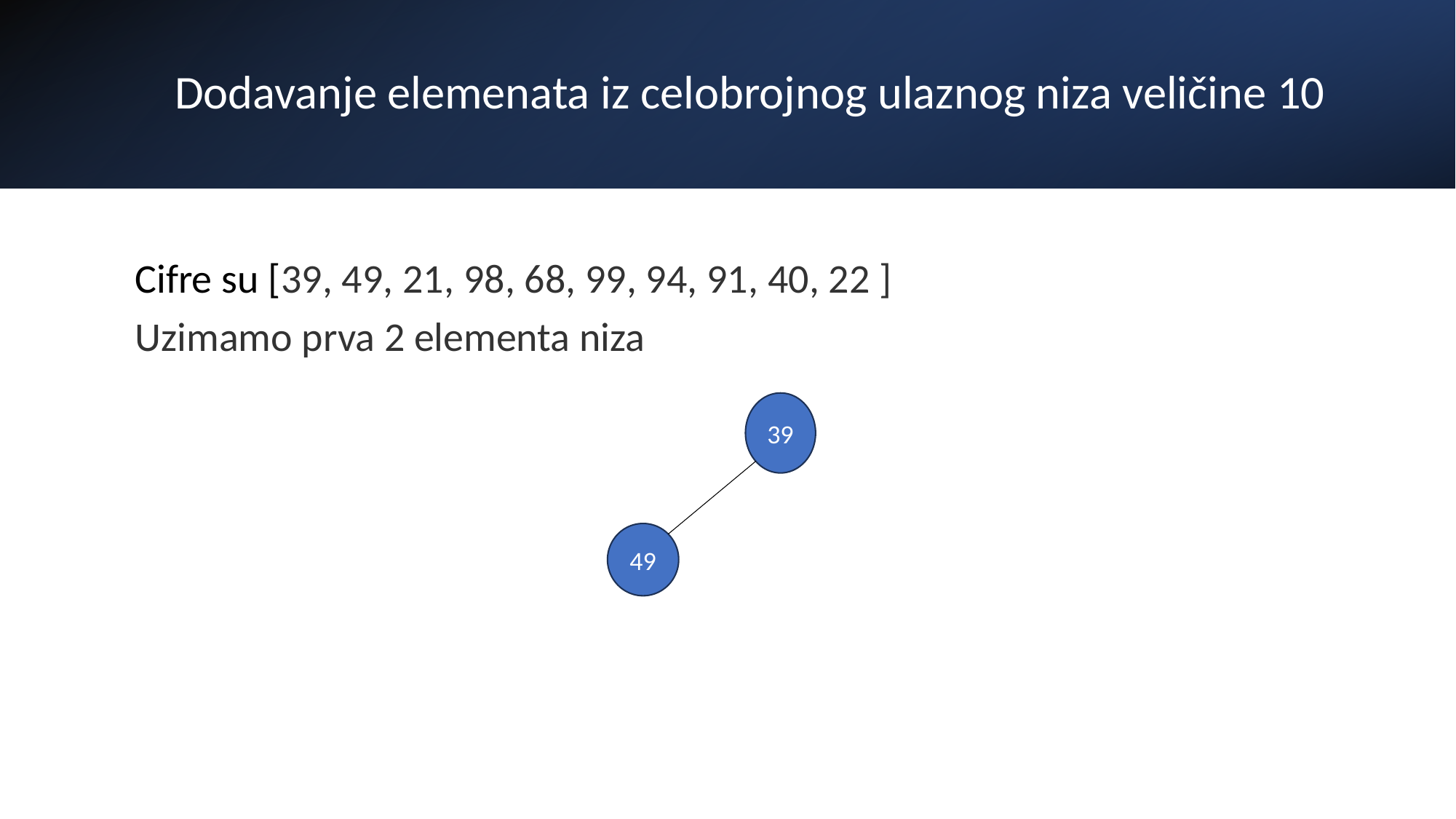

# Dodavanje elemenata iz celobrojnog ulaznog niza veličine 10
Cifre su [39, 49, 21, 98, 68, 99, 94, 91, 40, 22 ]
Uzimamo prva 2 elementa niza
39
49